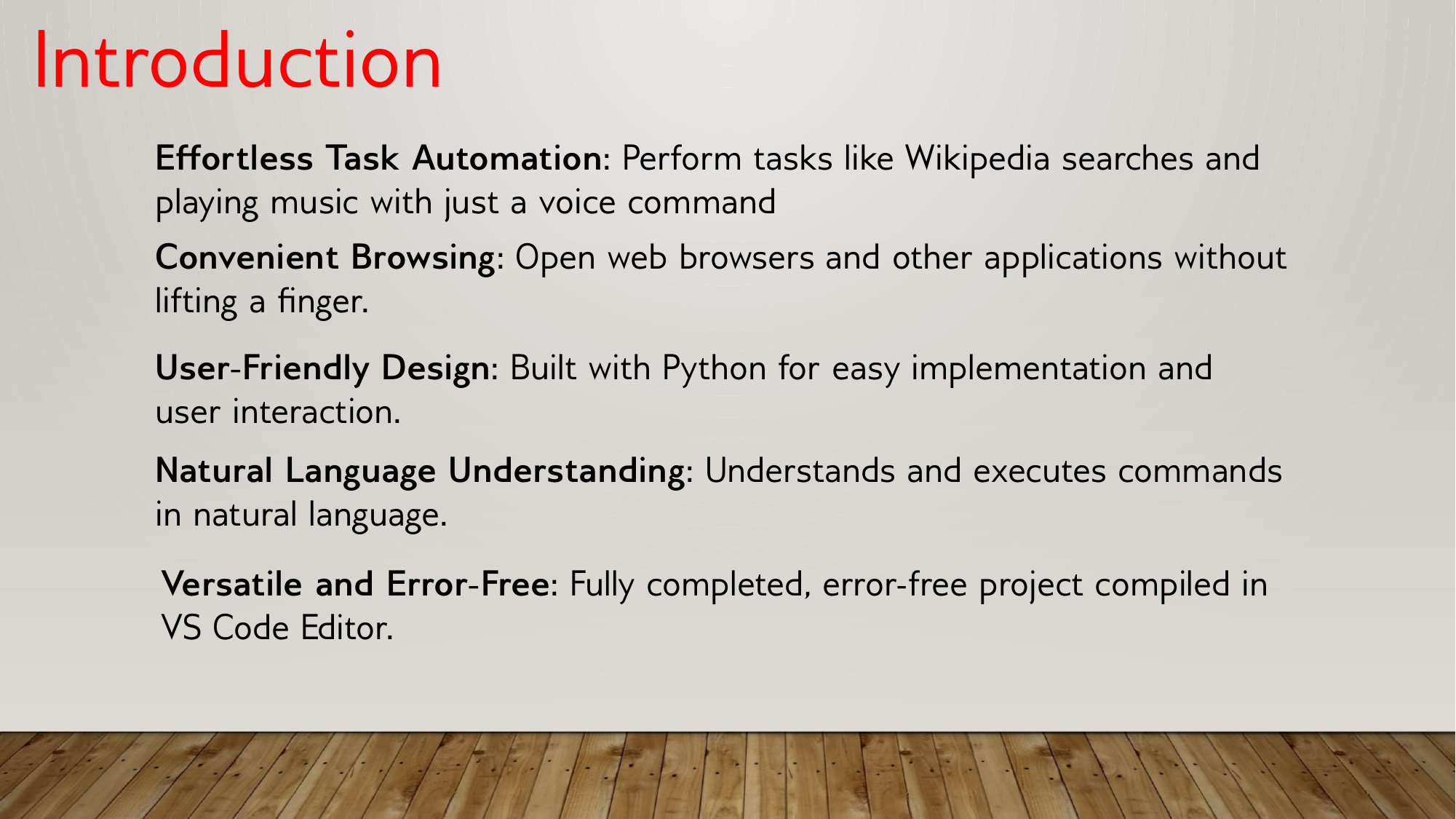

Introduction
Effortless Task Automation: Perform tasks like Wikipedia searches and playing music with just a voice command
Convenient Browsing: Open web browsers and other applications without lifting a finger.
User-Friendly Design: Built with Python for easy implementation and user interaction.
Natural Language Understanding: Understands and executes commands in natural language.
Versatile and Error-Free: Fully completed, error-free project compiled in VS Code Editor.